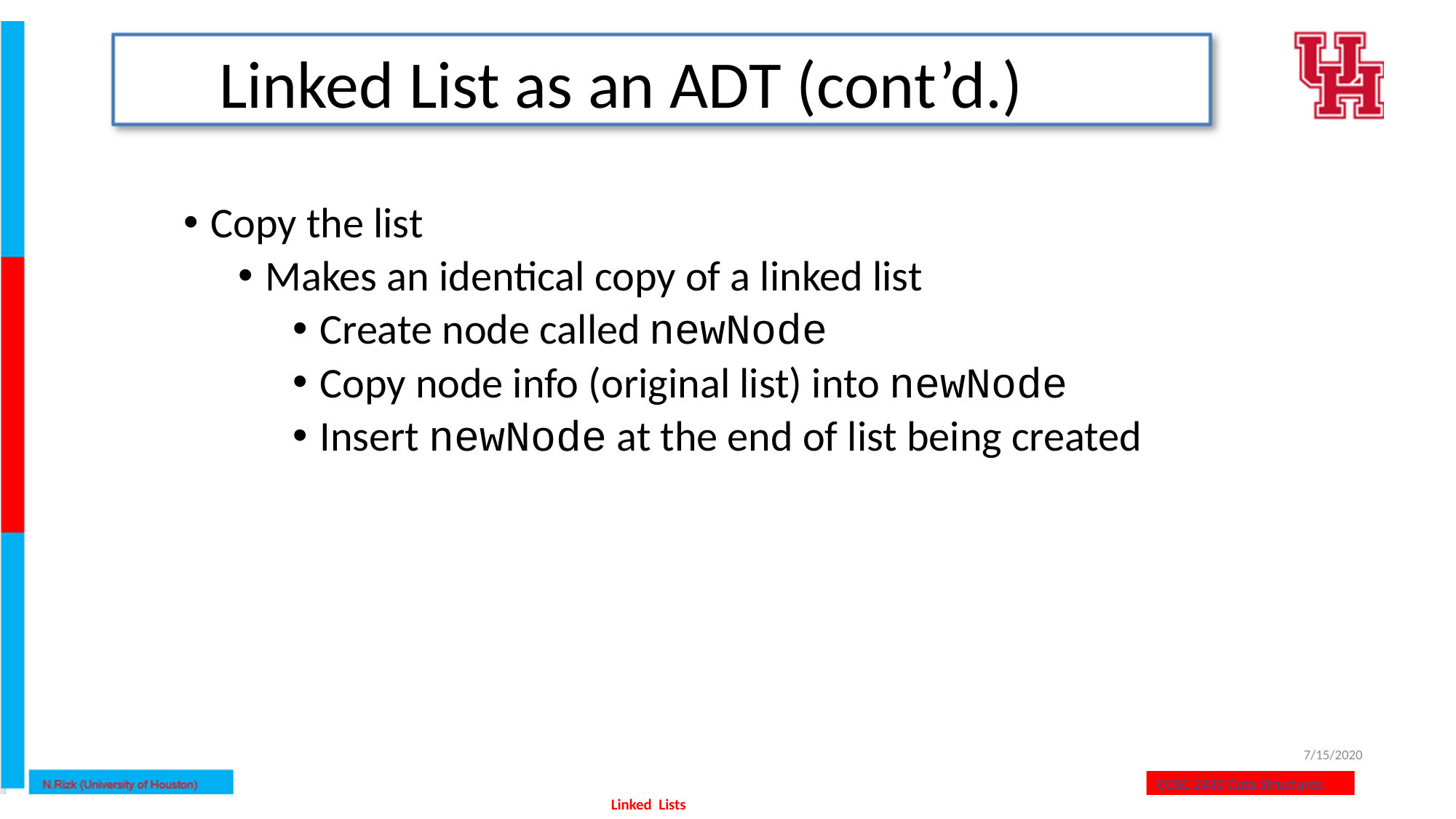

# Linked List as an ADT (cont’d.)
Copy the list
Makes an identical copy of a linked list
Create node called newNode
Copy node info (original list) into newNode
Insert newNode at the end of list being created
7/15/2020